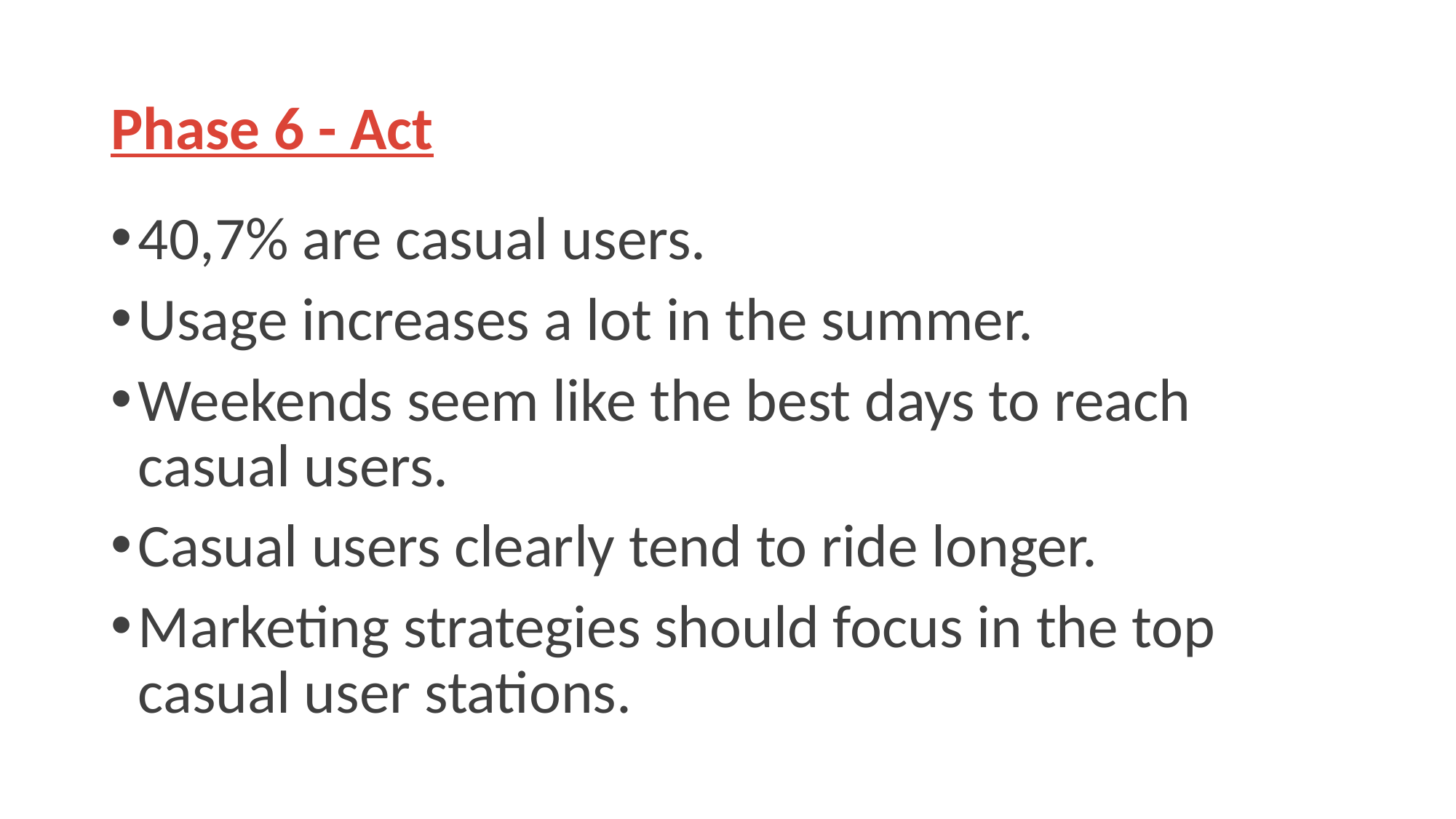

# Phase 6 - Act
40,7% are casual users.
Usage increases a lot in the summer.
Weekends seem like the best days to reach casual users.
Casual users clearly tend to ride longer.
Marketing strategies should focus in the top casual user stations.